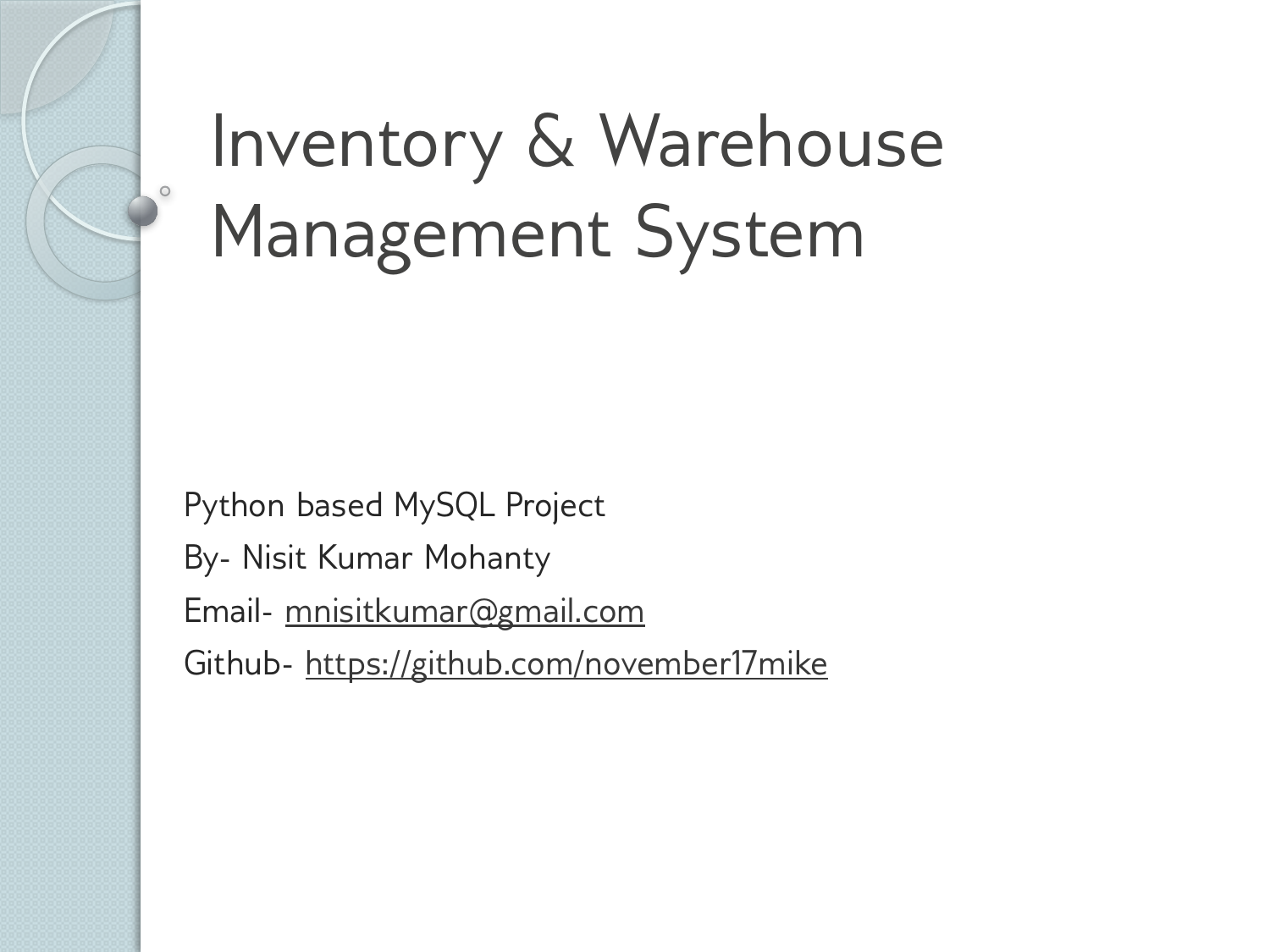

# Inventory & Warehouse Management System
Python based MySQL Project
By- Nisit Kumar Mohanty
Email- mnisitkumar@gmail.com
Github- https://github.com/november17mike